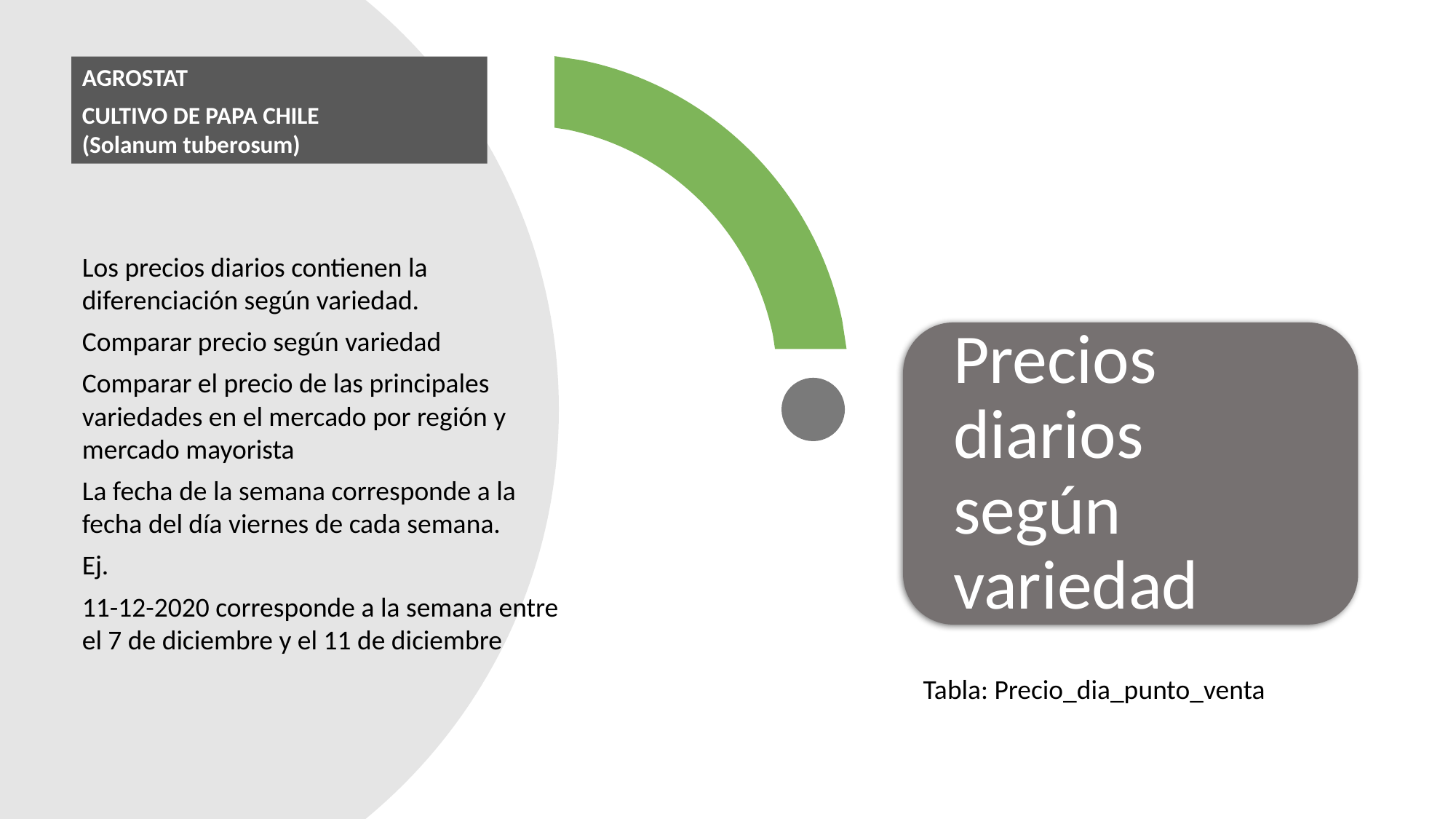

AGROSTAT
CULTIVO DE PAPA CHILE
(Solanum tuberosum)
Los precios diarios contienen la diferenciación según variedad.
Comparar precio según variedad
Comparar el precio de las principales variedades en el mercado por región y mercado mayorista
La fecha de la semana corresponde a la fecha del día viernes de cada semana.
Ej.
11-12-2020 corresponde a la semana entre el 7 de diciembre y el 11 de diciembre
Precios diarios según variedad

Tabla: Precio_dia_punto_venta